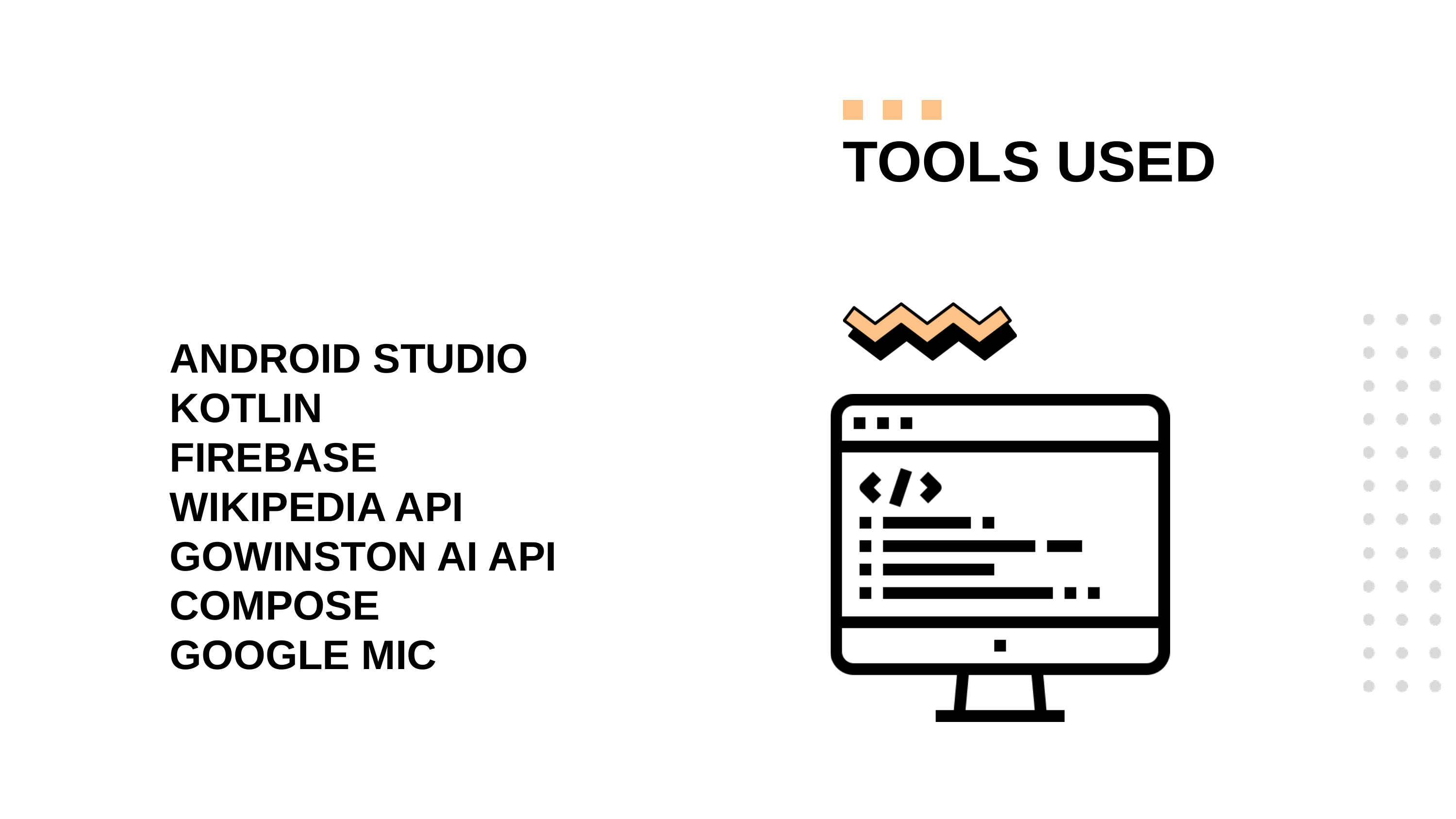

TOOLS USED

ANDROID STUDIO
KOTLIN
FIREBASE
WIKIPEDIA API
GOWINSTON AI API
COMPOSE
GOOGLE MIC